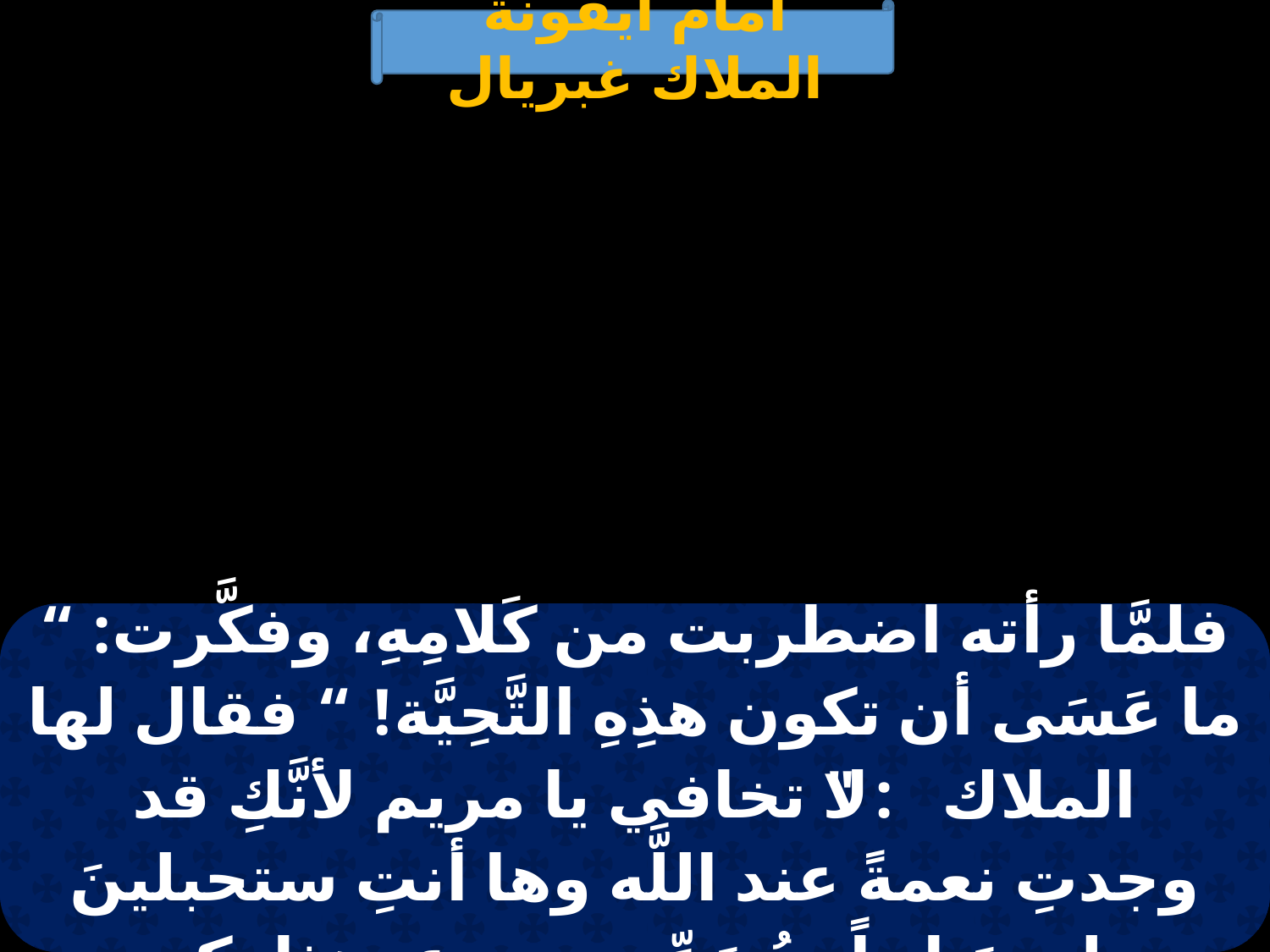

أمام أيقونة الملاك غبريال
| فلمَّا رأته اضطربت من كَلامِهِ، وفكَّرت: “ ما عَسَى أن تكون هذِهِ التَّحِيَّة! “ فقال لها الملاك: "لا تخافي يا مريم لأنَّكِ قد وجدتِ نعمةً عند اللَّه وها أنتِ ستحبلينَ وتلدينَ ابناً وتُسَمِّيهِ يسوع. هذا يكون عظيماً، وابن العليِّ يُدعَى |
| --- |